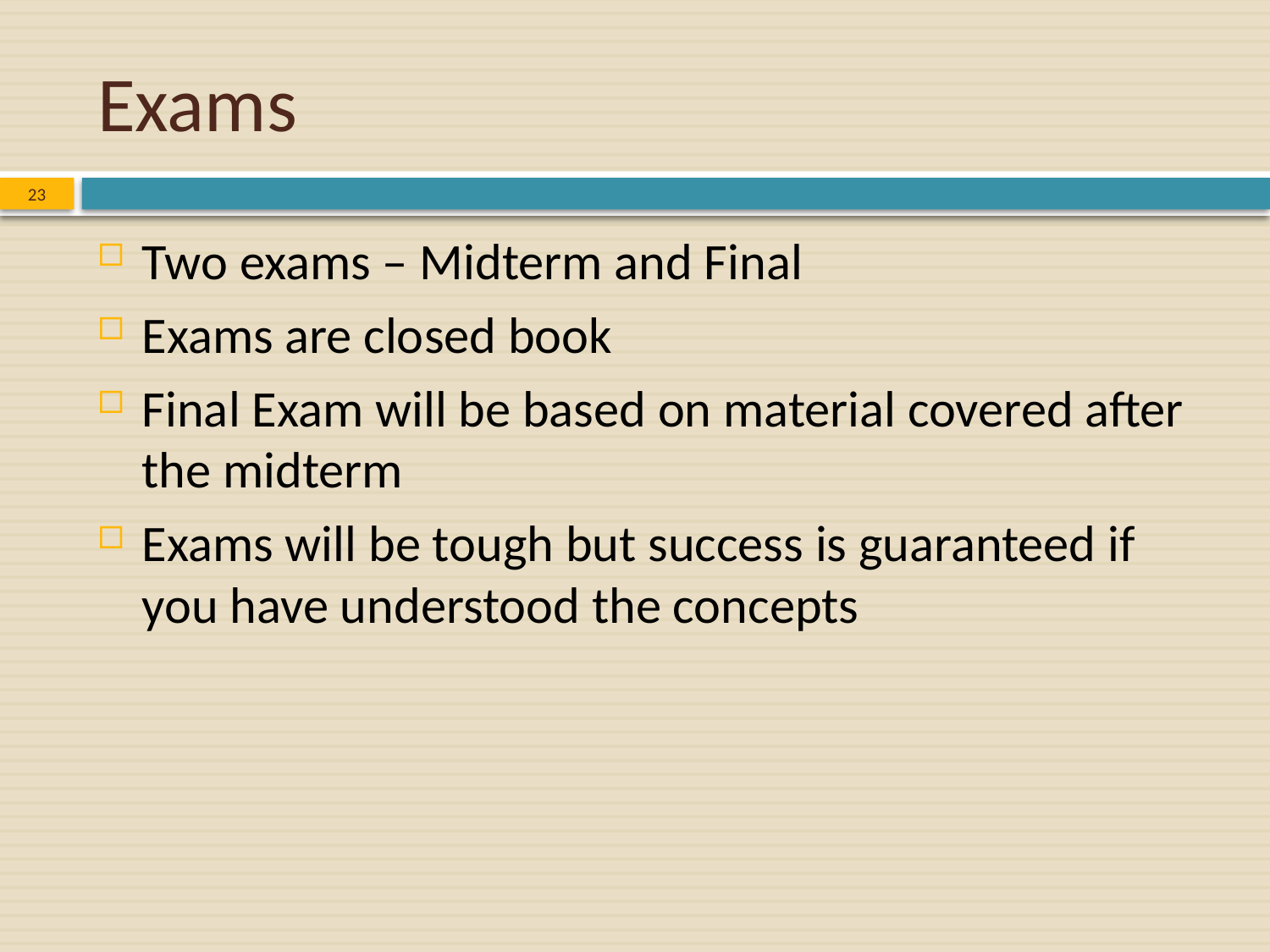

# Exams
23
Two exams – Midterm and Final
Exams are closed book
Final Exam will be based on material covered after the midterm
Exams will be tough but success is guaranteed if you have understood the concepts